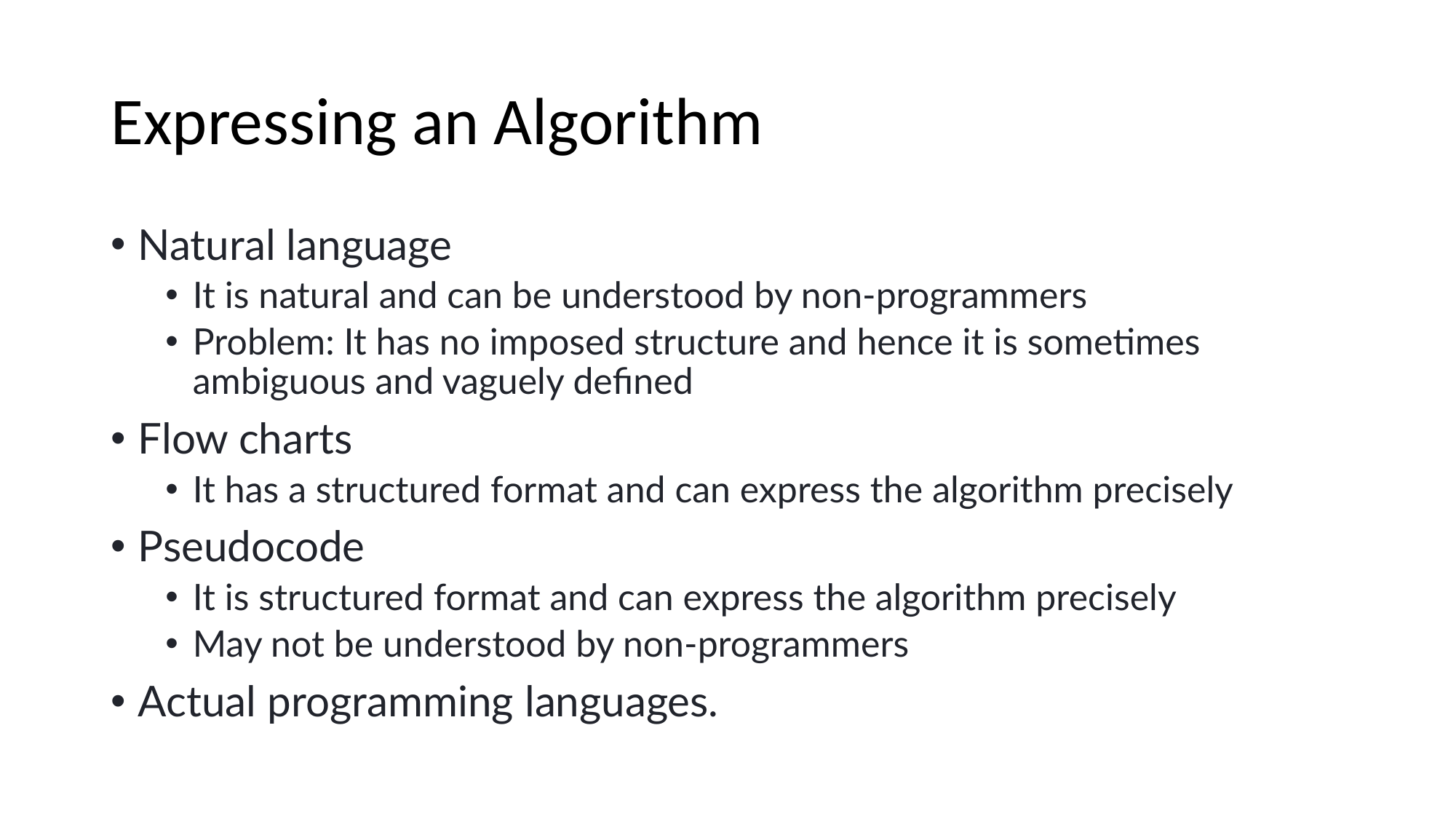

# Expressing an Algorithm
Natural language
It is natural and can be understood by non-programmers
Problem: It has no imposed structure and hence it is sometimes ambiguous and vaguely defined
Flow charts
It has a structured format and can express the algorithm precisely
Pseudocode
It is structured format and can express the algorithm precisely
May not be understood by non-programmers
Actual programming languages.